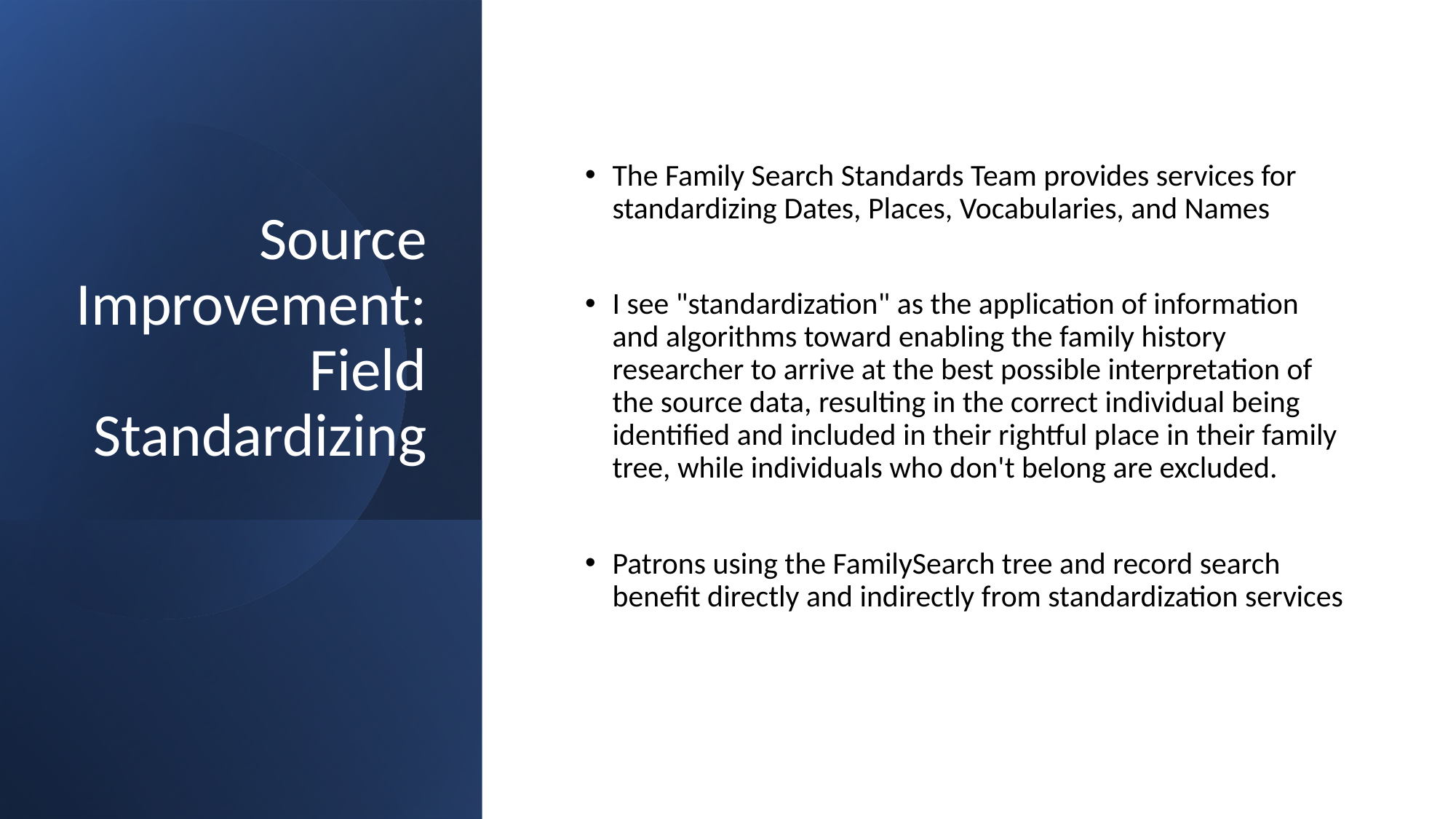

# Source Improvement: Field Standardizing
The Family Search Standards Team provides services for standardizing Dates, Places, Vocabularies, and Names

I see "standardization" as the application of information and algorithms toward enabling the family history researcher to arrive at the best possible interpretation of the source data, resulting in the correct individual being identified and included in their rightful place in their family tree, while individuals who don't belong are excluded.

Patrons using the FamilySearch tree and record search benefit directly and indirectly from standardization services